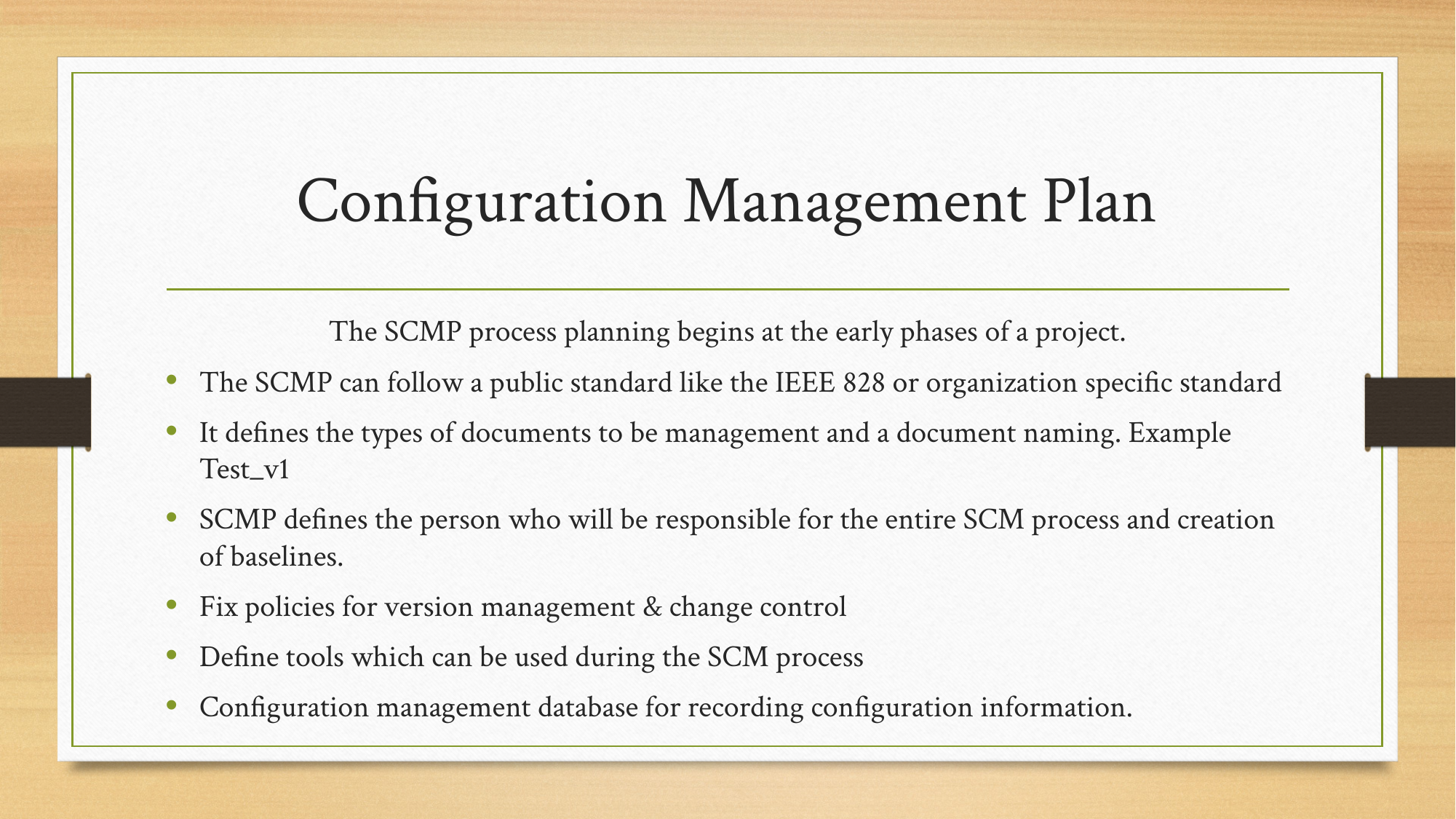

# Configuration Management Plan
The SCMP process planning begins at the early phases of a project.
The SCMP can follow a public standard like the IEEE 828 or organization specific standard
It defines the types of documents to be management and a document naming. Example Test_v1
SCMP defines the person who will be responsible for the entire SCM process and creation of baselines.
Fix policies for version management & change control
Define tools which can be used during the SCM process
Configuration management database for recording configuration information.